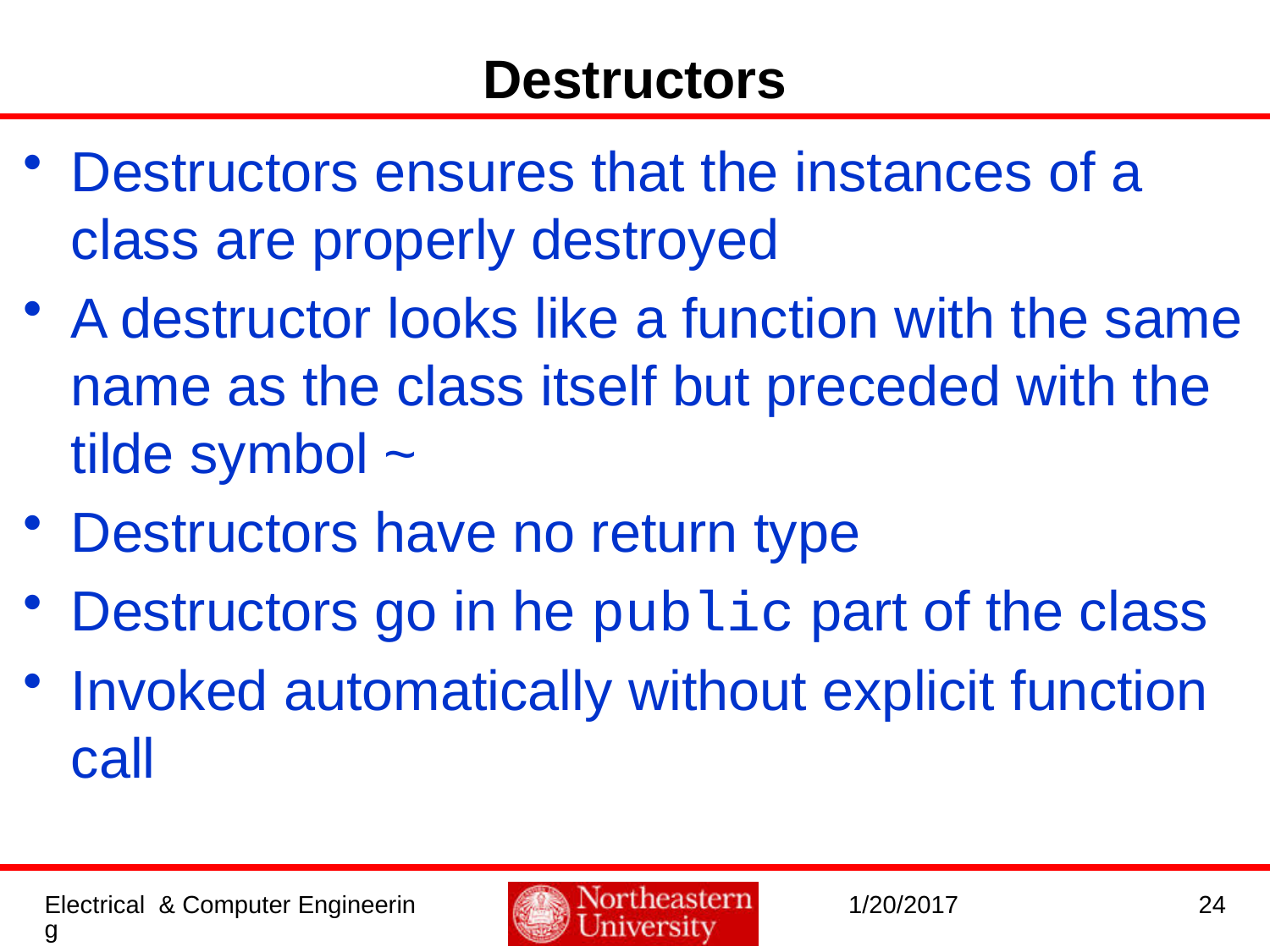

# Destructors
Destructors ensures that the instances of a class are properly destroyed
A destructor looks like a function with the same name as the class itself but preceded with the tilde symbol ~
Destructors have no return type
Destructors go in he public part of the class
Invoked automatically without explicit function call

Electrical  & Computer Engineering
1/20/2017
24